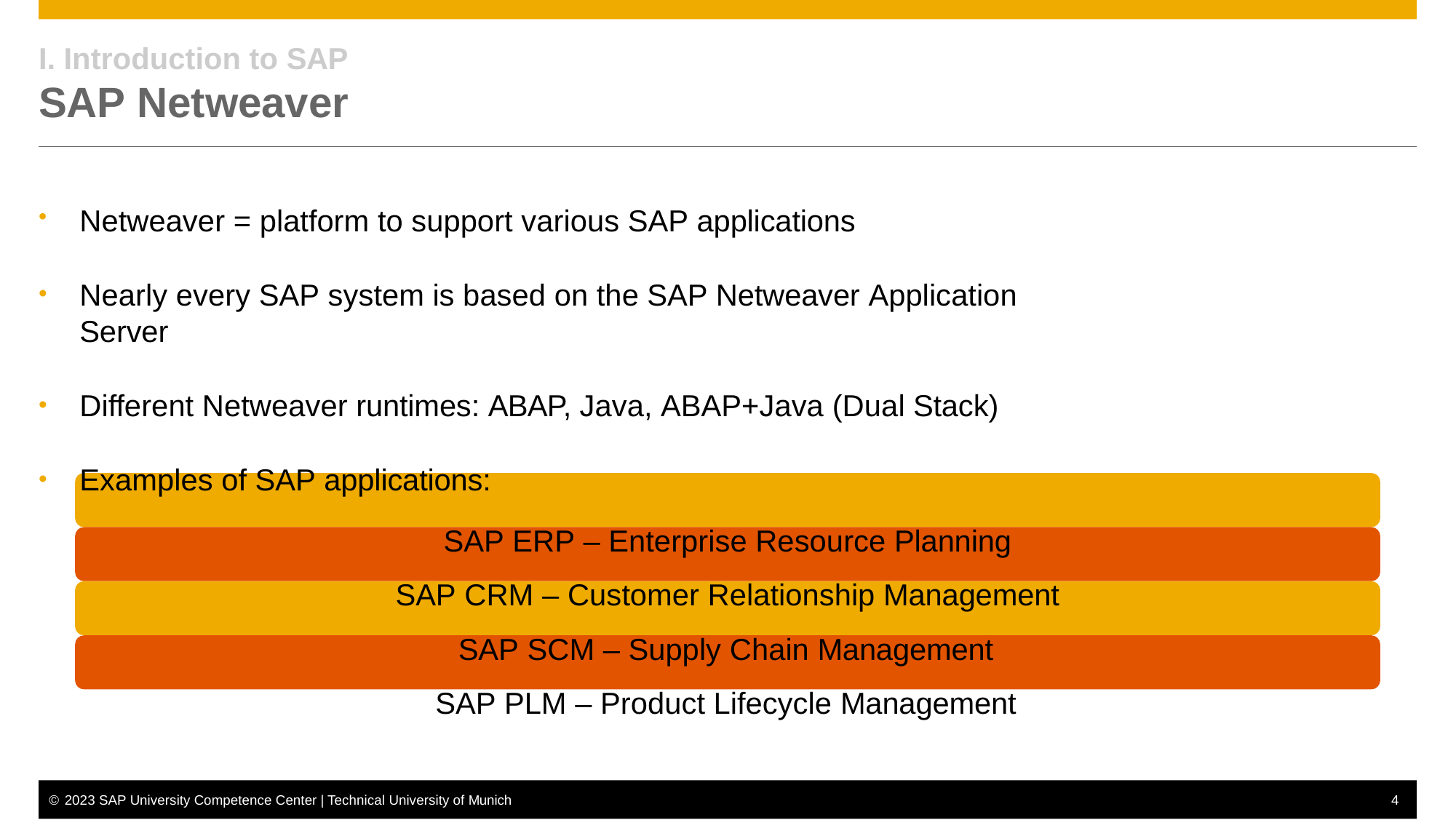

I. Introduction to SAP
# SAP Netweaver
Netweaver = platform to support various SAP applications

Nearly every SAP system is based on the SAP Netweaver Application Server

Different Netweaver runtimes: ABAP, Java, ABAP+Java (Dual Stack)

Examples of SAP applications:
SAP ERP – Enterprise Resource Planning SAP CRM – Customer Relationship Management
SAP SCM – Supply Chain Management
SAP PLM – Product Lifecycle Management

© 2023 SAP University Competence Center | Technical University of Munich
4